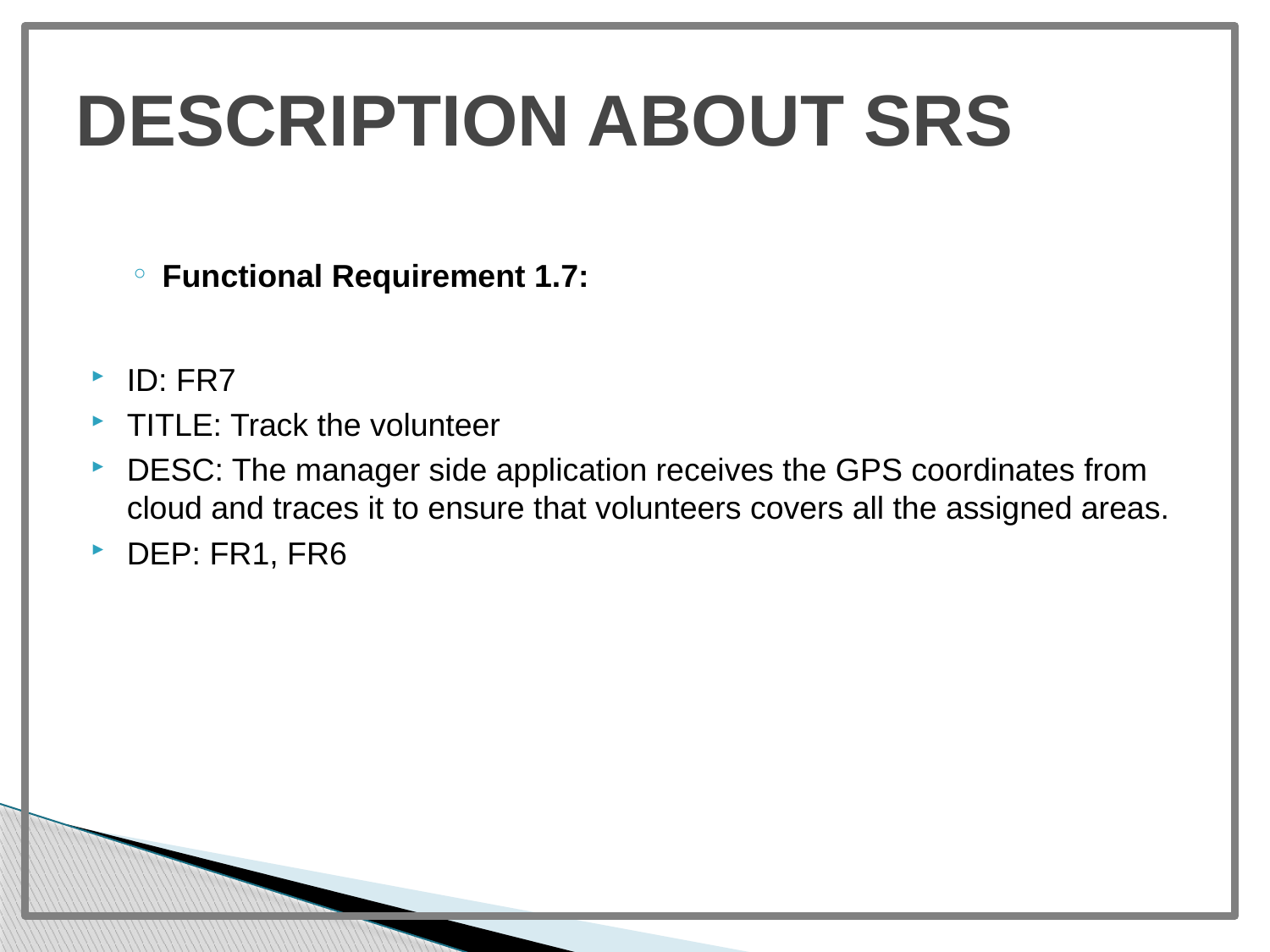

# DESCRIPTION ABOUT SRS

Functional Requirement 1.7:

ID: FR7
TITLE: Track the volunteer
DESC: The manager side application receives the GPS coordinates from cloud and traces it to ensure that volunteers covers all the assigned areas.
DEP: FR1, FR6